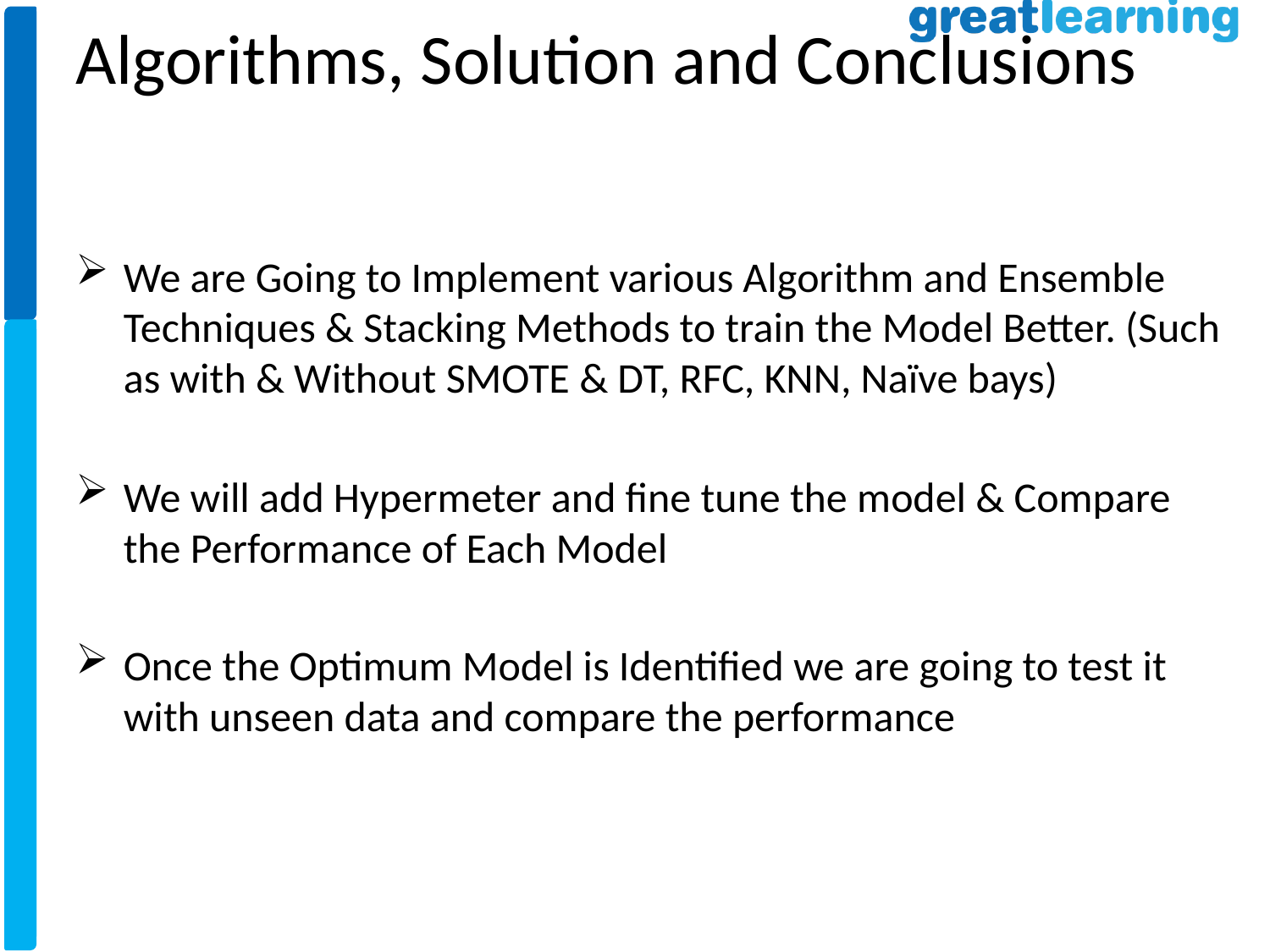

Algorithms, Solution and Conclusions

We are Going to Implement various Algorithm and Ensemble Techniques & Stacking Methods to train the Model Better. (Such as with & Without SMOTE & DT, RFC, KNN, Naïve bays)

We will add Hypermeter and fine tune the model & Compare the Performance of Each Model

Once the Optimum Model is Identified we are going to test it with unseen data and compare the performance